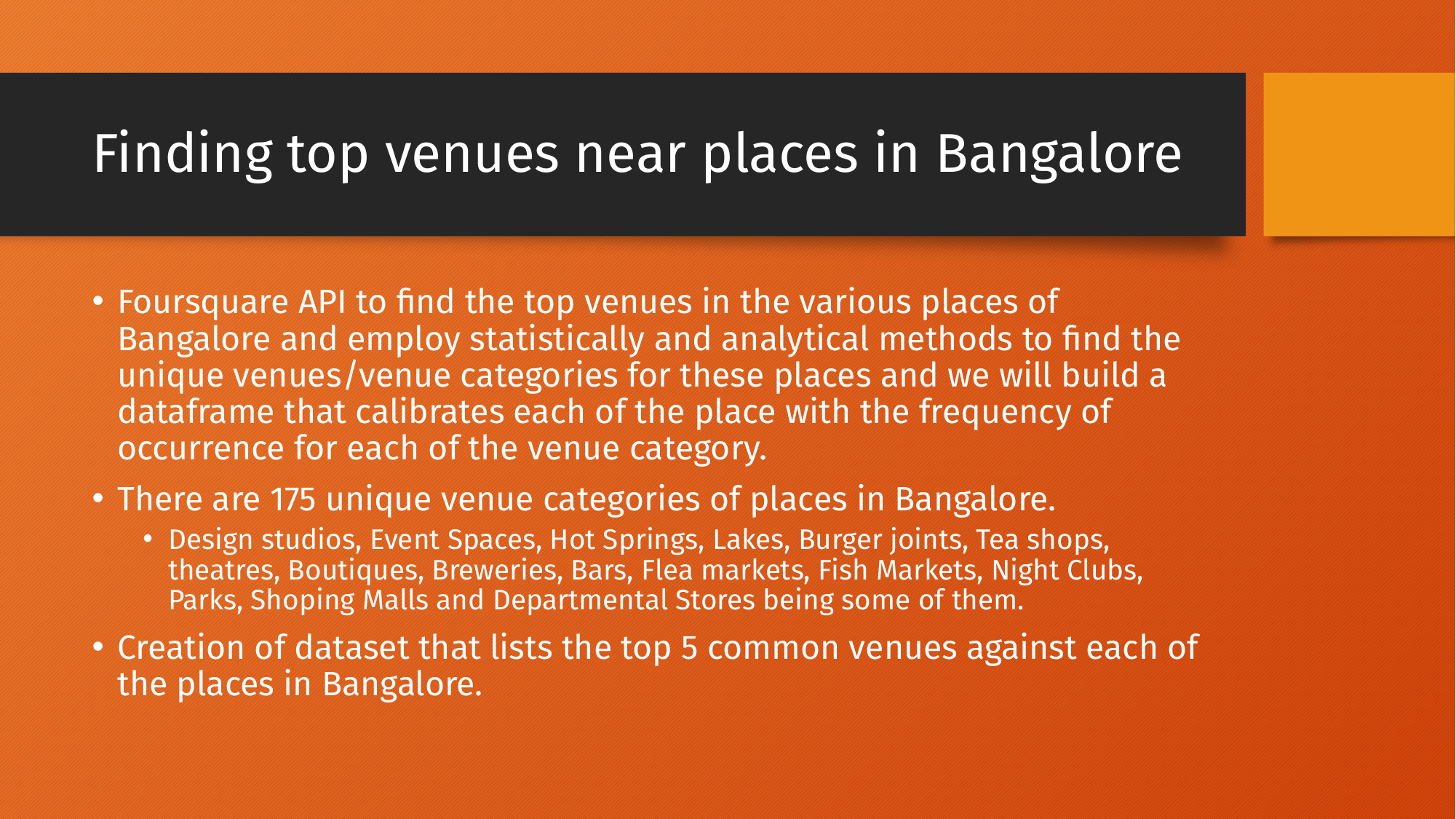

# Finding top venues near places in Bangalore
Foursquare API to find the top venues in the various places of Bangalore and employ statistically and analytical methods to find the unique venues/venue categories for these places and we will build a dataframe that calibrates each of the place with the frequency of occurrence for each of the venue category.
There are 175 unique venue categories of places in Bangalore.
Design studios, Event Spaces, Hot Springs, Lakes, Burger joints, Tea shops, theatres, Boutiques, Breweries, Bars, Flea markets, Fish Markets, Night Clubs, Parks, Shoping Malls and Departmental Stores being some of them.
Creation of dataset that lists the top 5 common venues against each of the places in Bangalore.